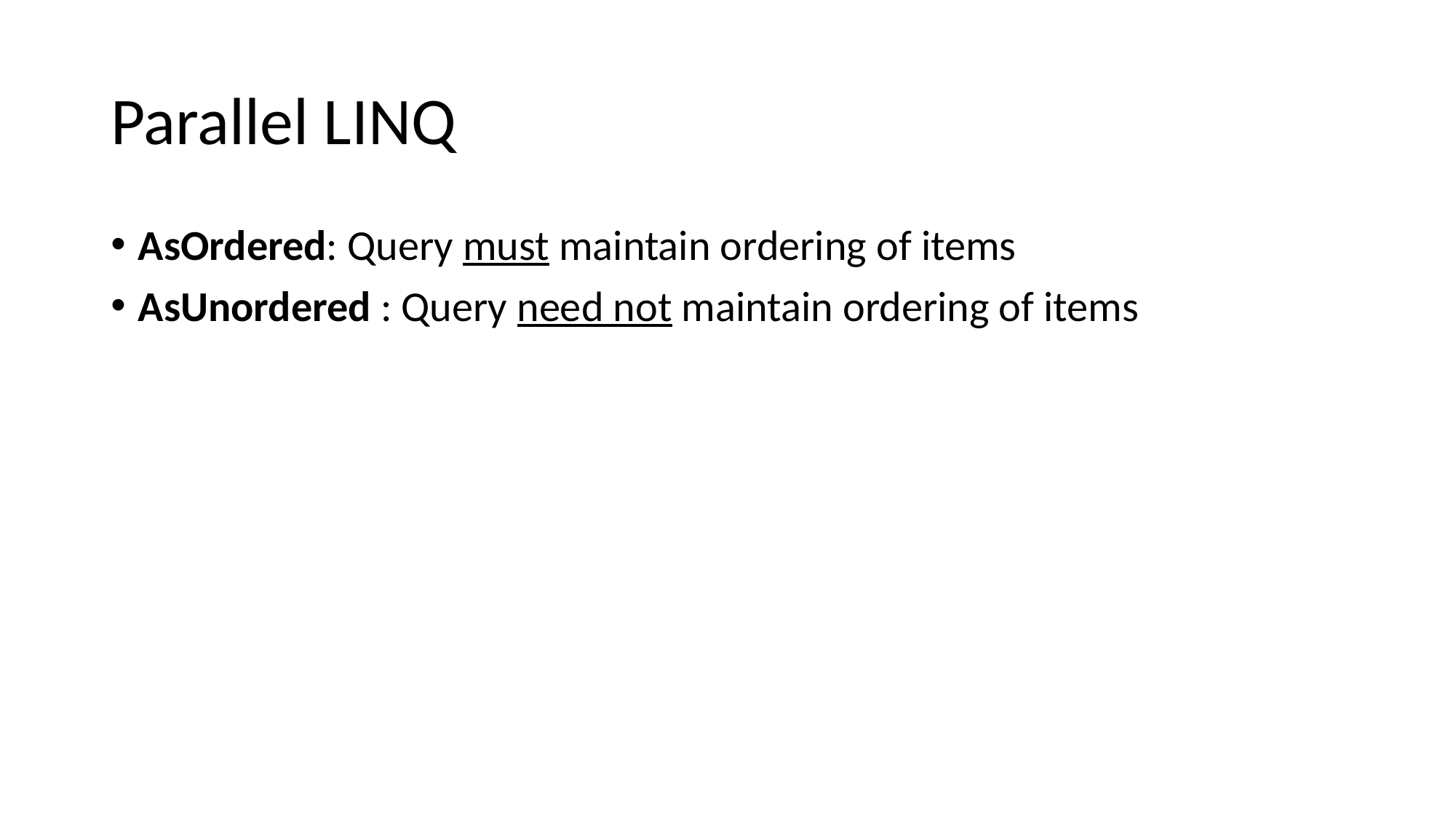

# Parallel LINQ
AsOrdered: Query must maintain ordering of items
AsUnordered : Query need not maintain ordering of items